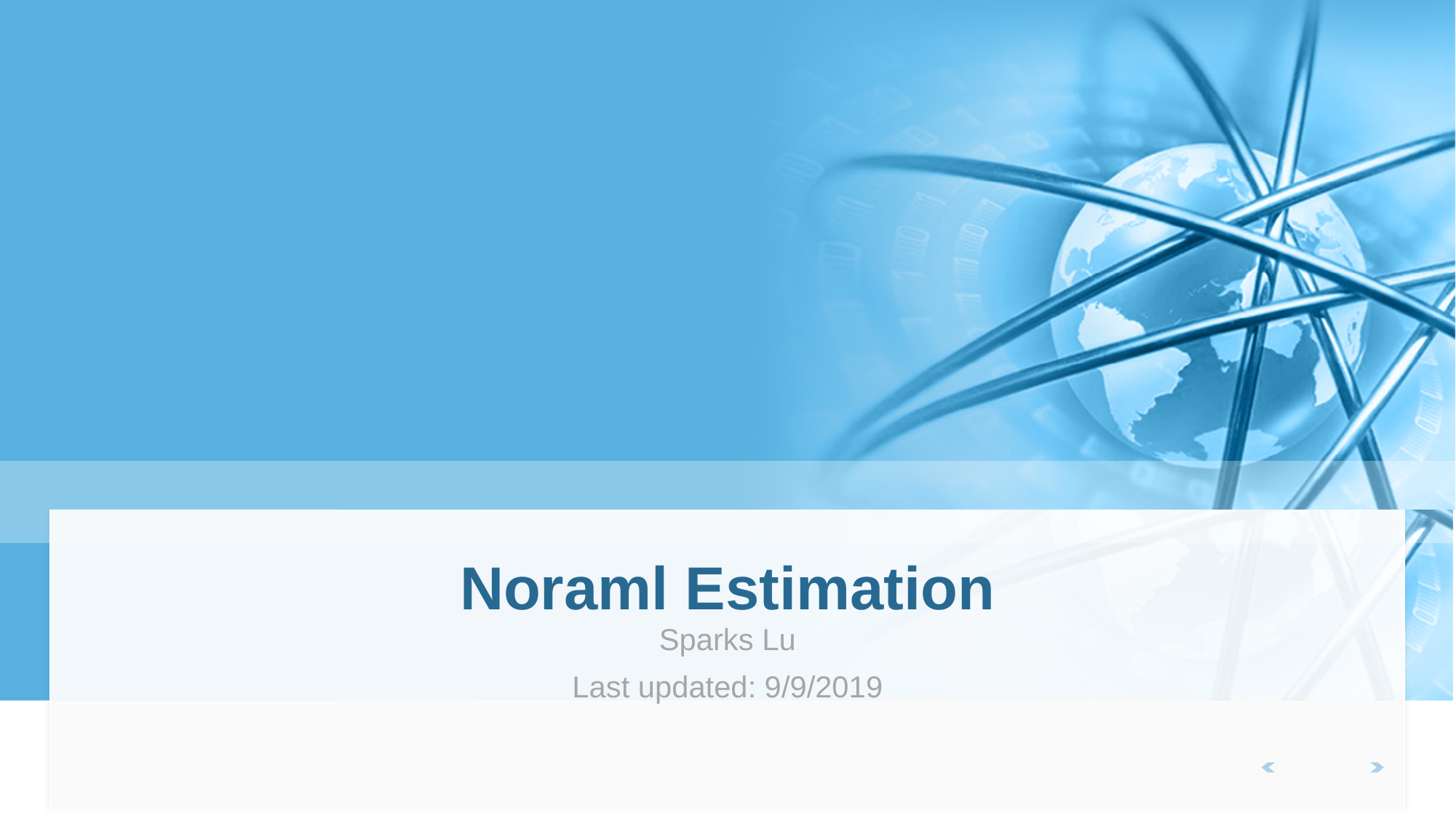

# Noraml Estimation
Sparks Lu
Last updated: 9/9/2019